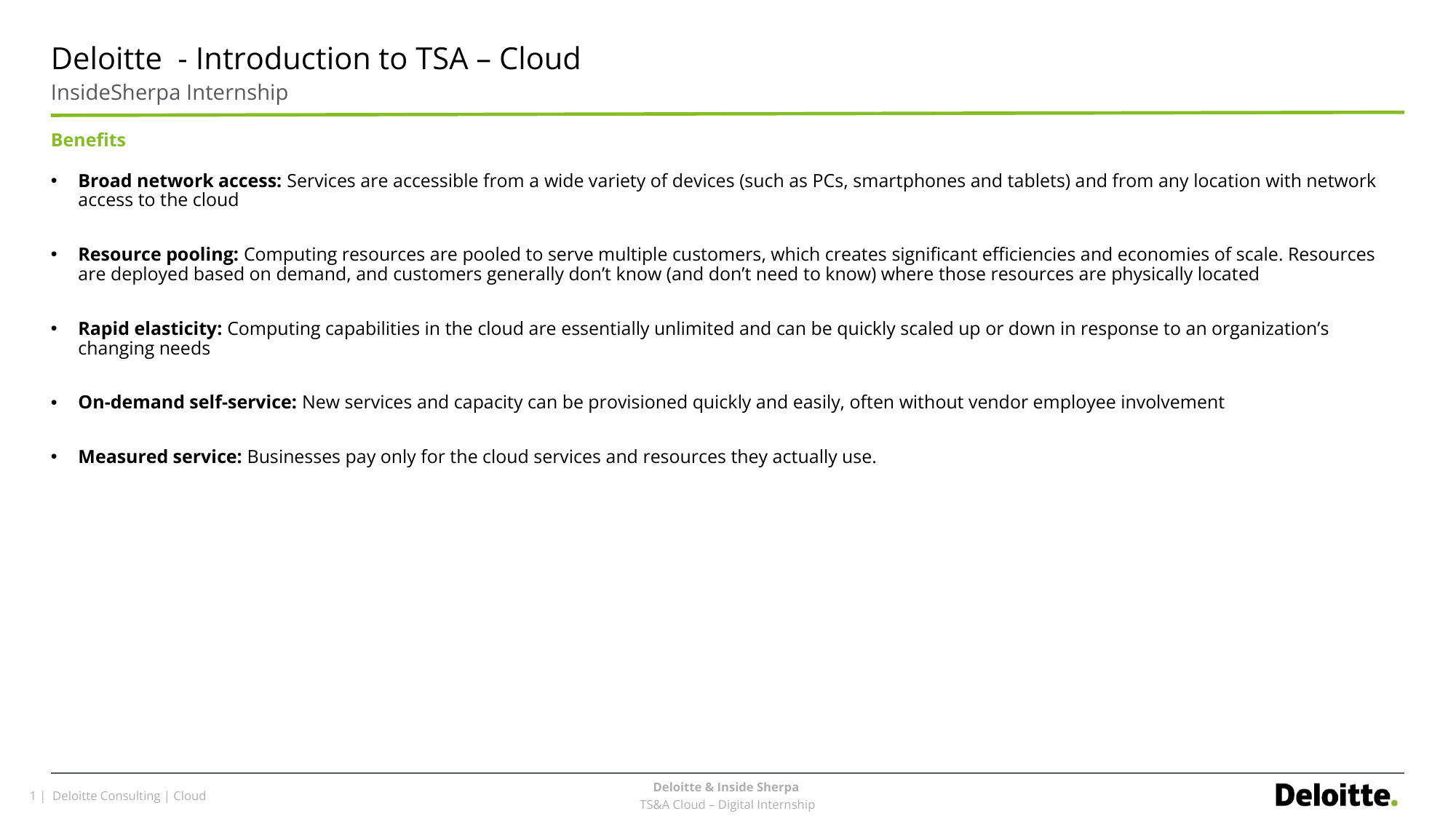

# Deloitte  - Introduction to TSA – Cloud
InsideSherpa Internship
Benefits
Broad network access: Services are accessible from a wide variety of devices (such as PCs, smartphones and tablets) and from any location with network access to the cloud
Resource pooling: Computing resources are pooled to serve multiple customers, which creates significant efficiencies and economies of scale. Resources are deployed based on demand, and customers generally don’t know (and don’t need to know) where those resources are physically located
Rapid elasticity: Computing capabilities in the cloud are essentially unlimited and can be quickly scaled up or down in response to an organization’s changing needs
On-demand self-service: New services and capacity can be provisioned quickly and easily, often without vendor employee involvement
Measured service: Businesses pay only for the cloud services and resources they actually use.